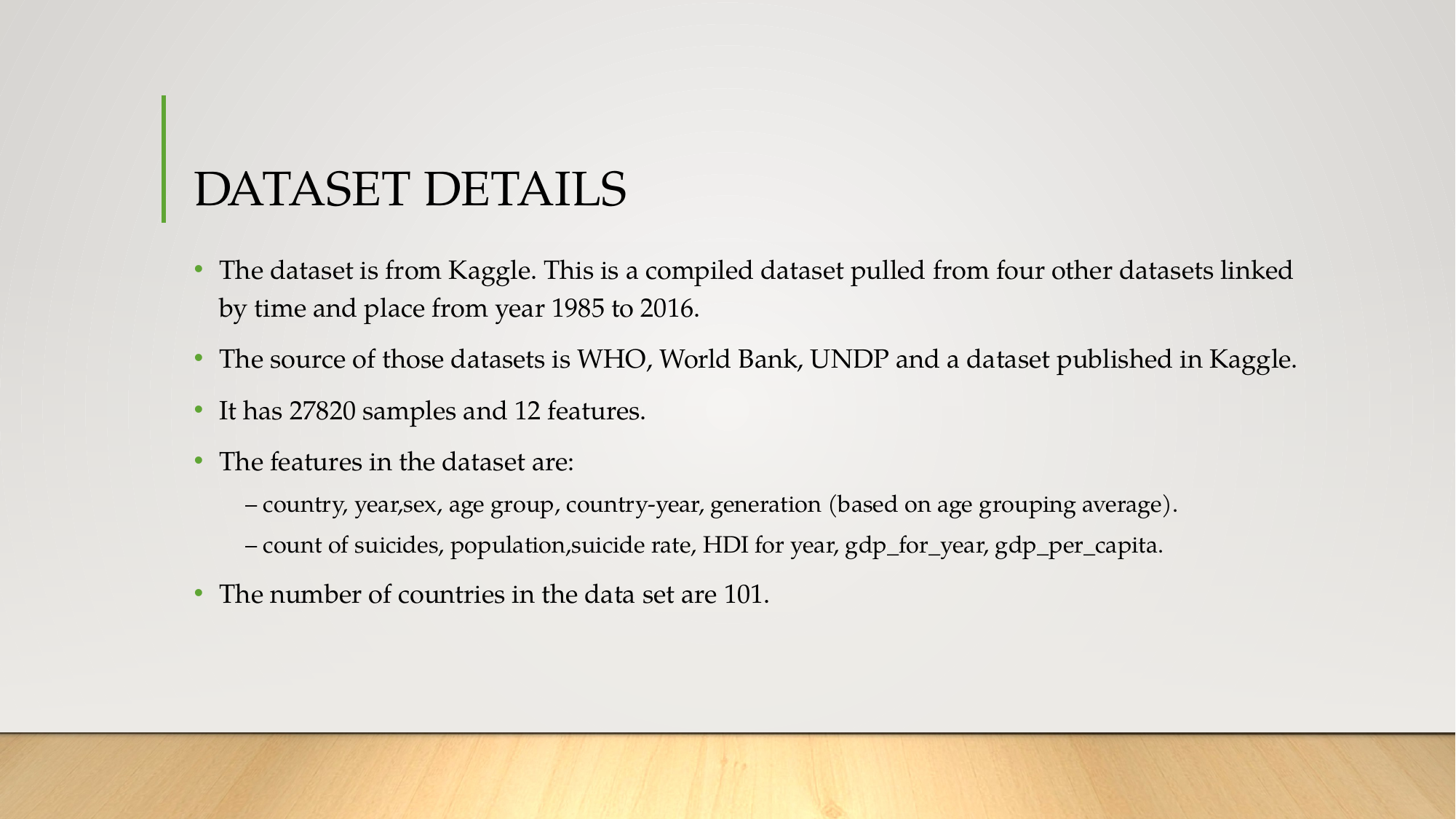

# DATASET DETAILS
The dataset is from Kaggle. This is a compiled dataset pulled from four other datasets linked by time and place from year 1985 to 2016.
The source of those datasets is WHO, World Bank, UNDP and a dataset published in Kaggle.
It has 27820 samples and 12 features.
The features in the dataset are:
– country, year,sex, age group, country-year, generation (based on age grouping average).
– count of suicides, population,suicide rate, HDI for year, gdp_for_year, gdp_per_capita.
The number of countries in the data set are 101.